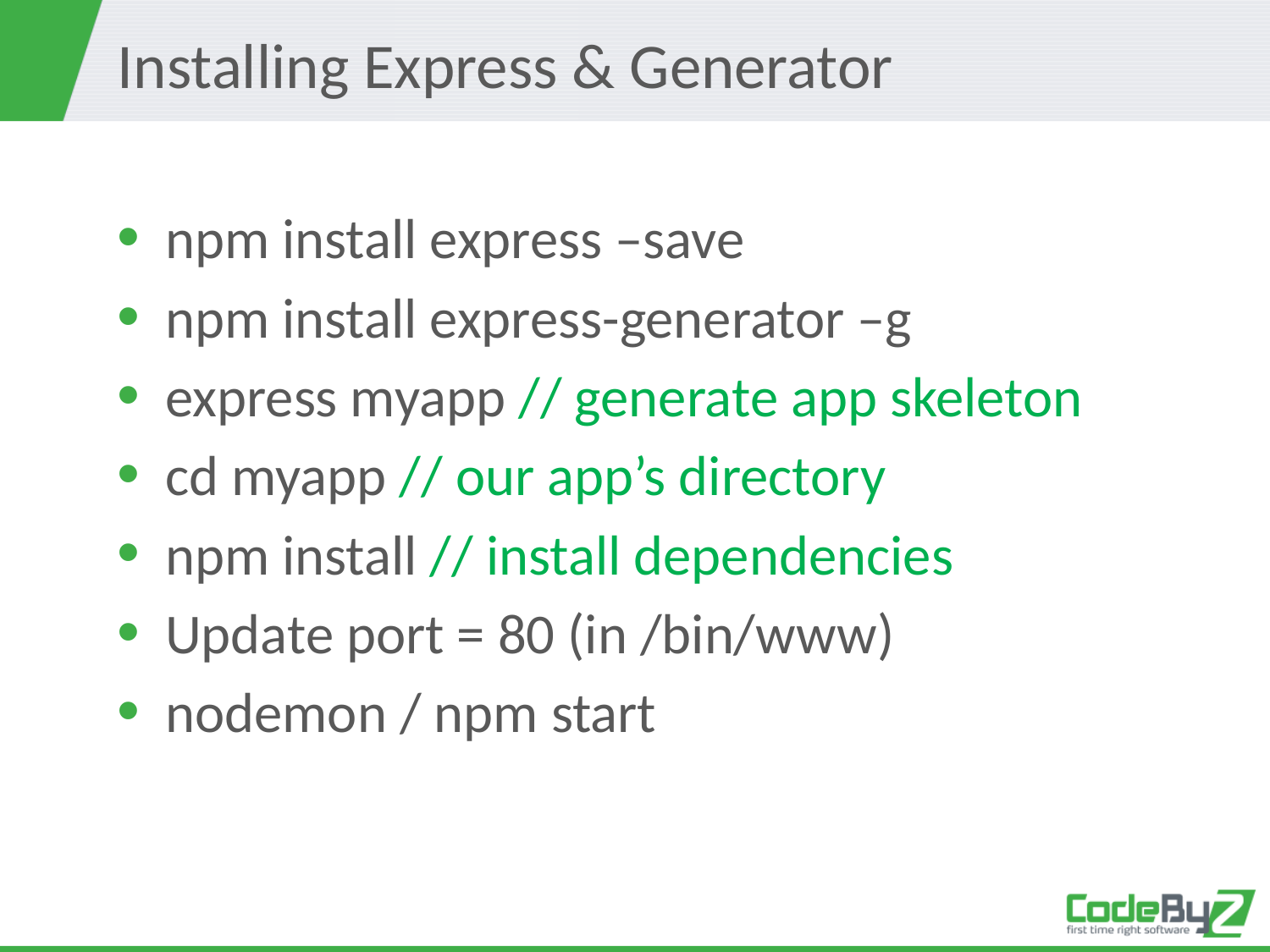

# Installing Express & Generator
npm install express –save
npm install express-generator –g
express myapp // generate app skeleton
cd myapp // our app’s directory
npm install // install dependencies
Update port = 80 (in /bin/www)
nodemon / npm start